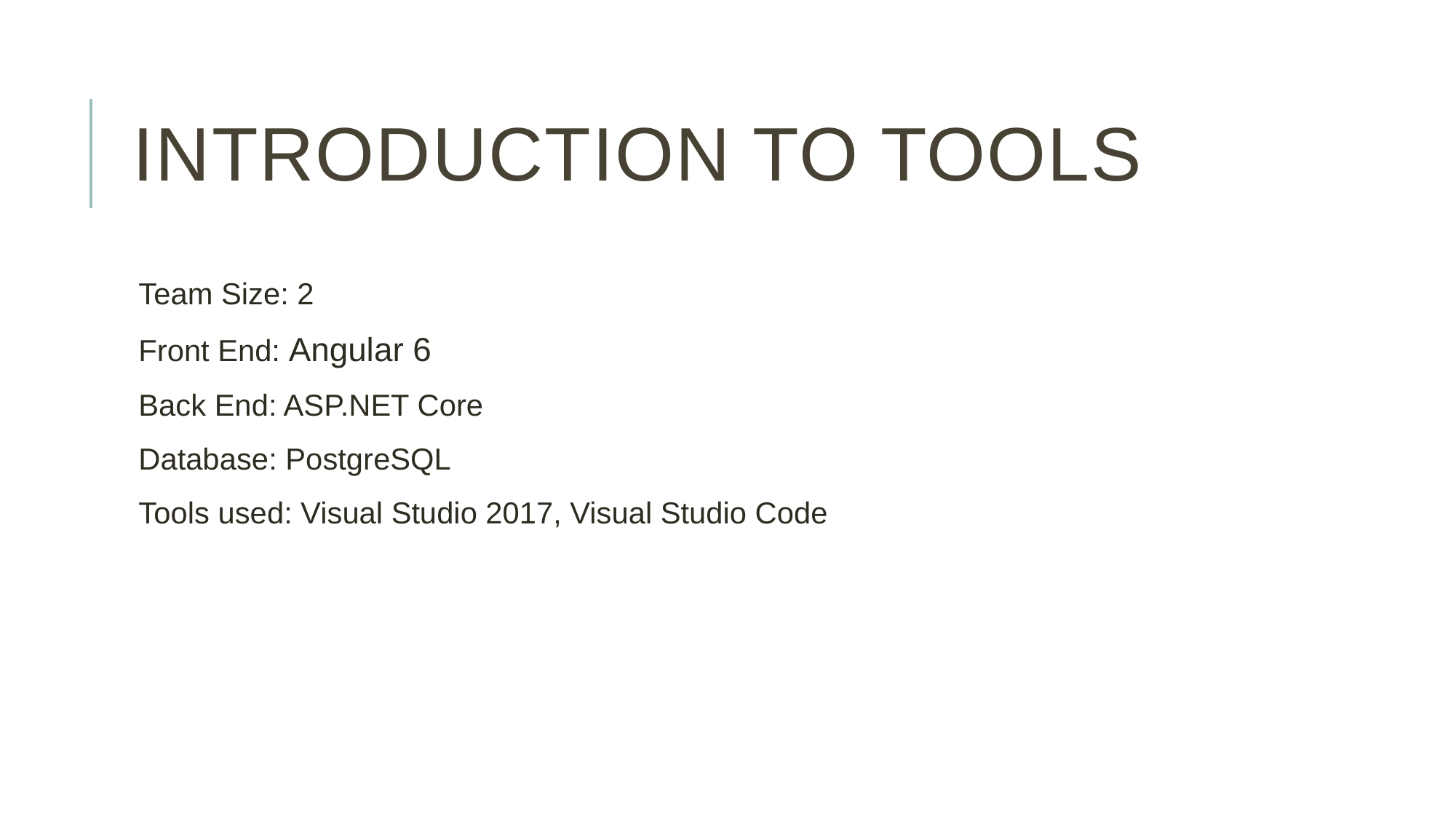

# Introduction to tools
Team Size: 2
Front End: Angular 6
Back End: ASP.NET Core
Database: PostgreSQL
Tools used: Visual Studio 2017, Visual Studio Code